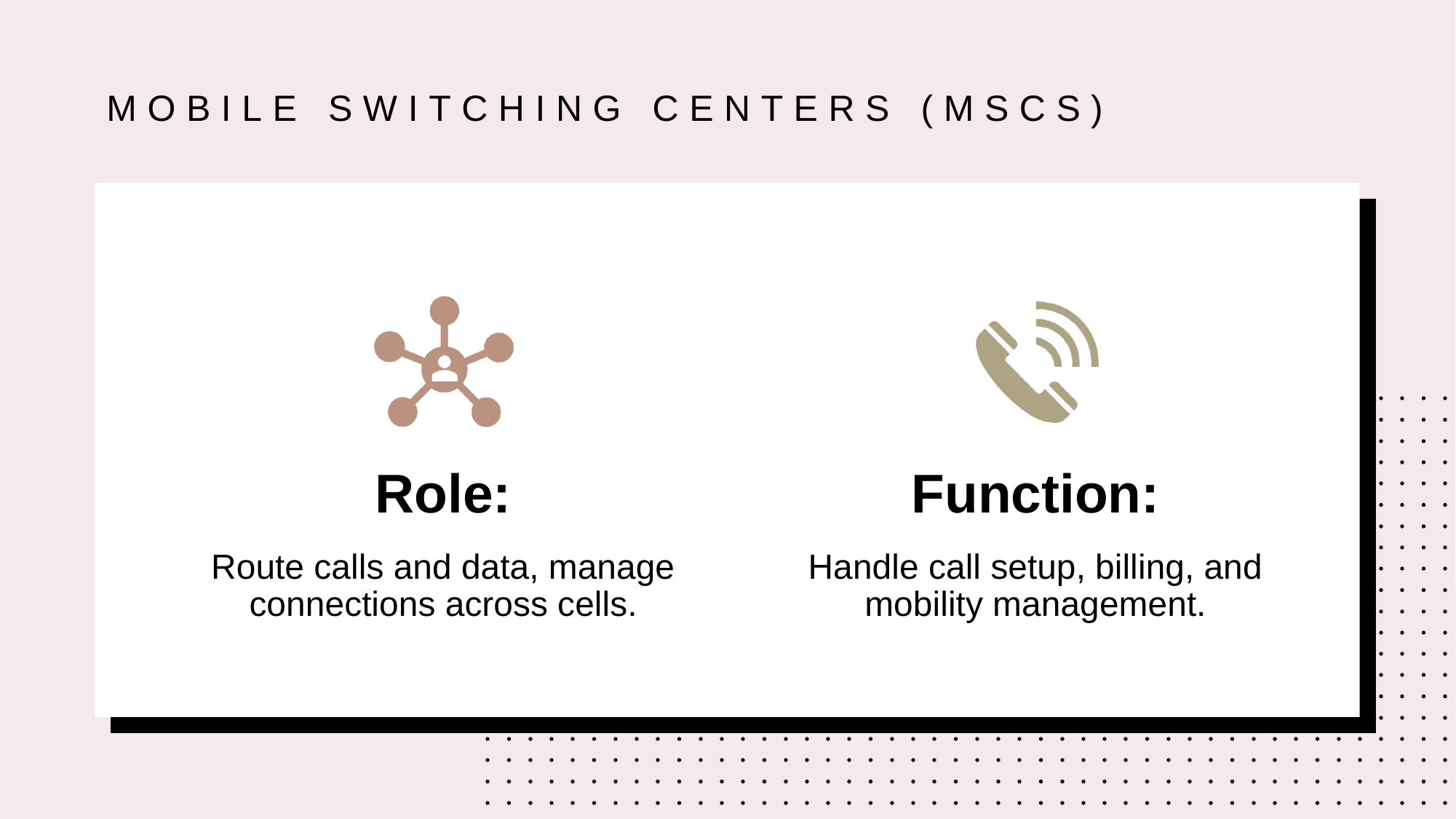

# Mobile Switching Centers (MSCs)

Role:
Route calls and data, manage connections across cells.
Function:
Handle call setup, billing, and mobility management.